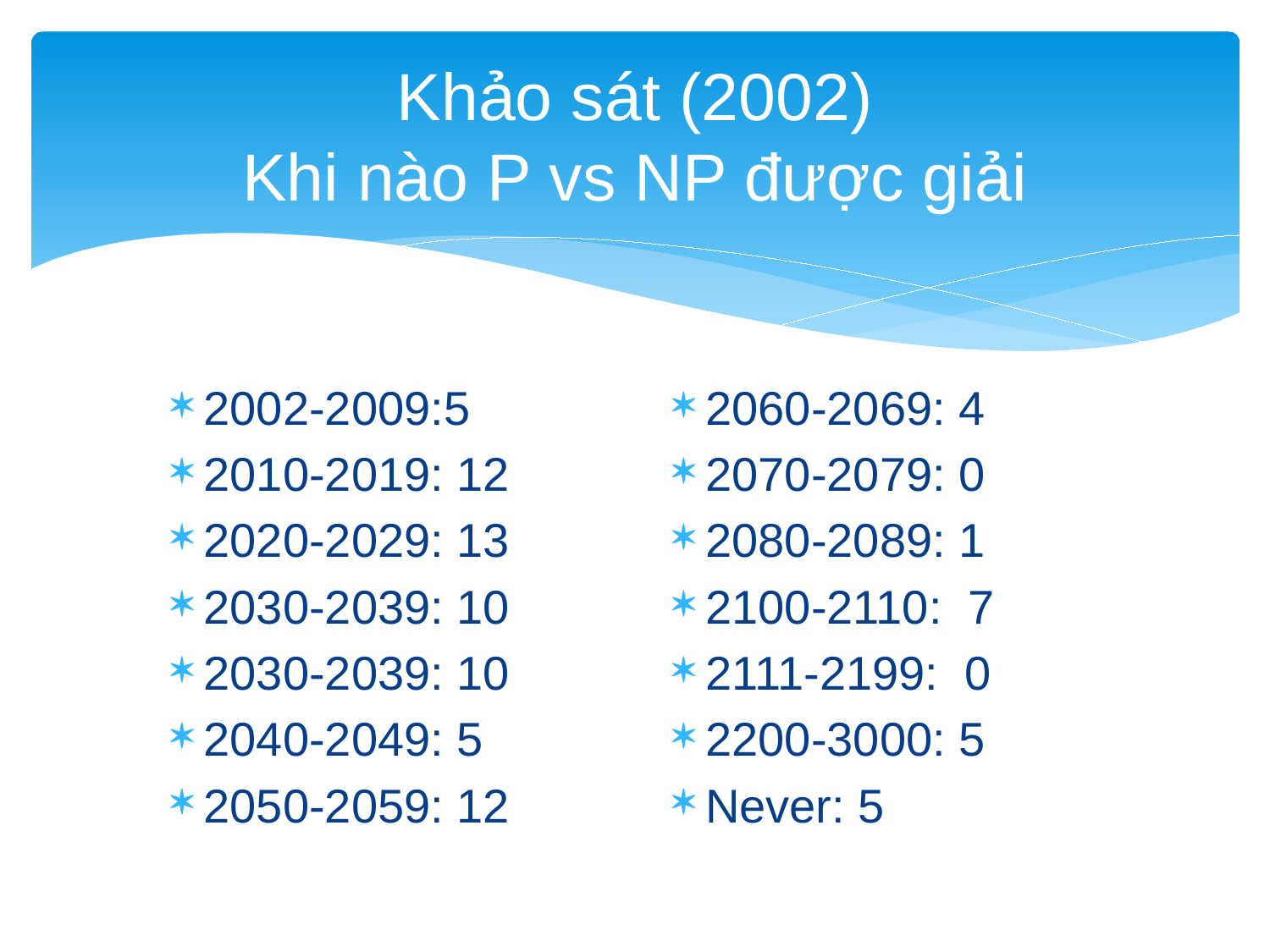

# Khảo sát (2002) Khi nào P vs NP được giải
2002-2009:5
2010-2019: 12
2020-2029: 13
2030-2039: 10
2030-2039: 10
2040-2049: 5
2050-2059: 12
2060-2069: 4
2070-2079: 0
2080-2089: 1
2100-2110:  7
2111-2199:  0
2200-3000: 5
Never: 5